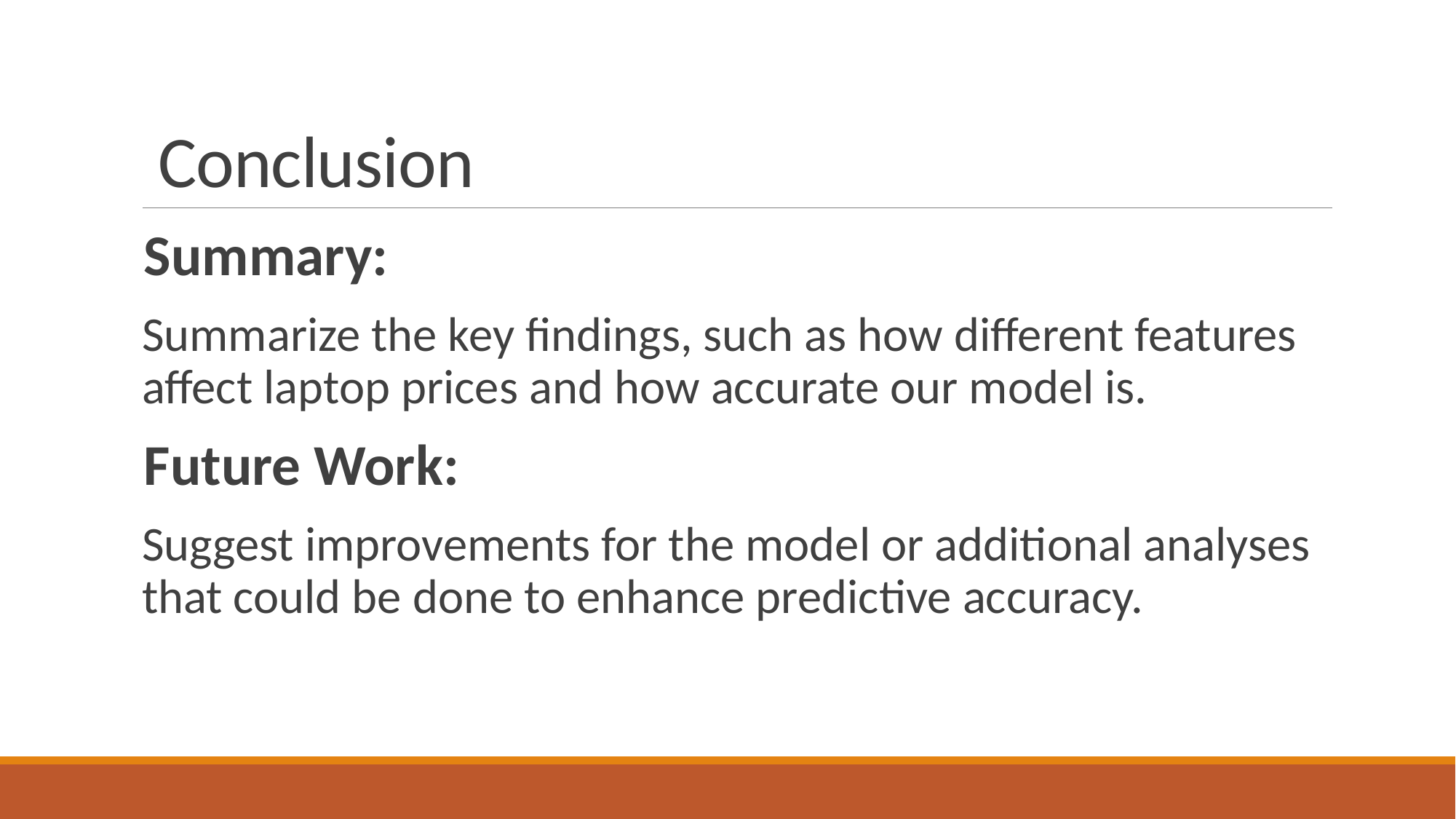

# Conclusion
Summary:
Summarize the key findings, such as how different features affect laptop prices and how accurate our model is.
Future Work:
Suggest improvements for the model or additional analyses that could be done to enhance predictive accuracy.